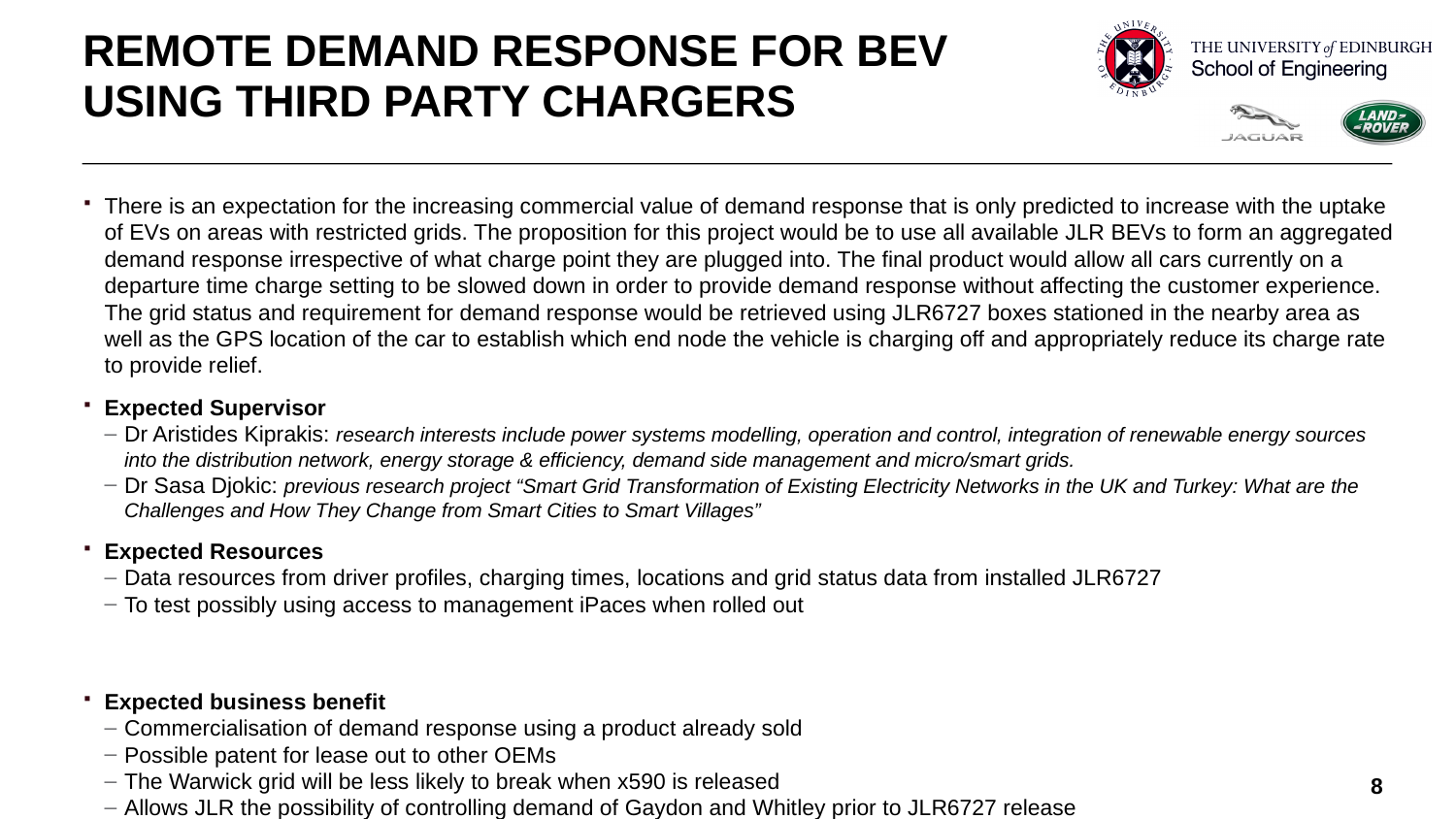

# REMOTE DEMAND RESPONSE FOR BEV USING THIRD PARTY CHARGERS
There is an expectation for the increasing commercial value of demand response that is only predicted to increase with the uptake of EVs on areas with restricted grids. The proposition for this project would be to use all available JLR BEVs to form an aggregated demand response irrespective of what charge point they are plugged into. The final product would allow all cars currently on a departure time charge setting to be slowed down in order to provide demand response without affecting the customer experience. The grid status and requirement for demand response would be retrieved using JLR6727 boxes stationed in the nearby area as well as the GPS location of the car to establish which end node the vehicle is charging off and appropriately reduce its charge rate to provide relief.
Expected Supervisor
Dr Aristides Kiprakis: research interests include power systems modelling, operation and control, integration of renewable energy sources into the distribution network, energy storage & efficiency, demand side management and micro/smart grids.
Dr Sasa Djokic: previous research project “Smart Grid Transformation of Existing Electricity Networks in the UK and Turkey: What are the Challenges and How They Change from Smart Cities to Smart Villages”
Expected Resources
Data resources from driver profiles, charging times, locations and grid status data from installed JLR6727
To test possibly using access to management iPaces when rolled out

Expected business benefit
Commercialisation of demand response using a product already sold
Possible patent for lease out to other OEMs
The Warwick grid will be less likely to break when x590 is released
Allows JLR the possibility of controlling demand of Gaydon and Whitley prior to JLR6727 release